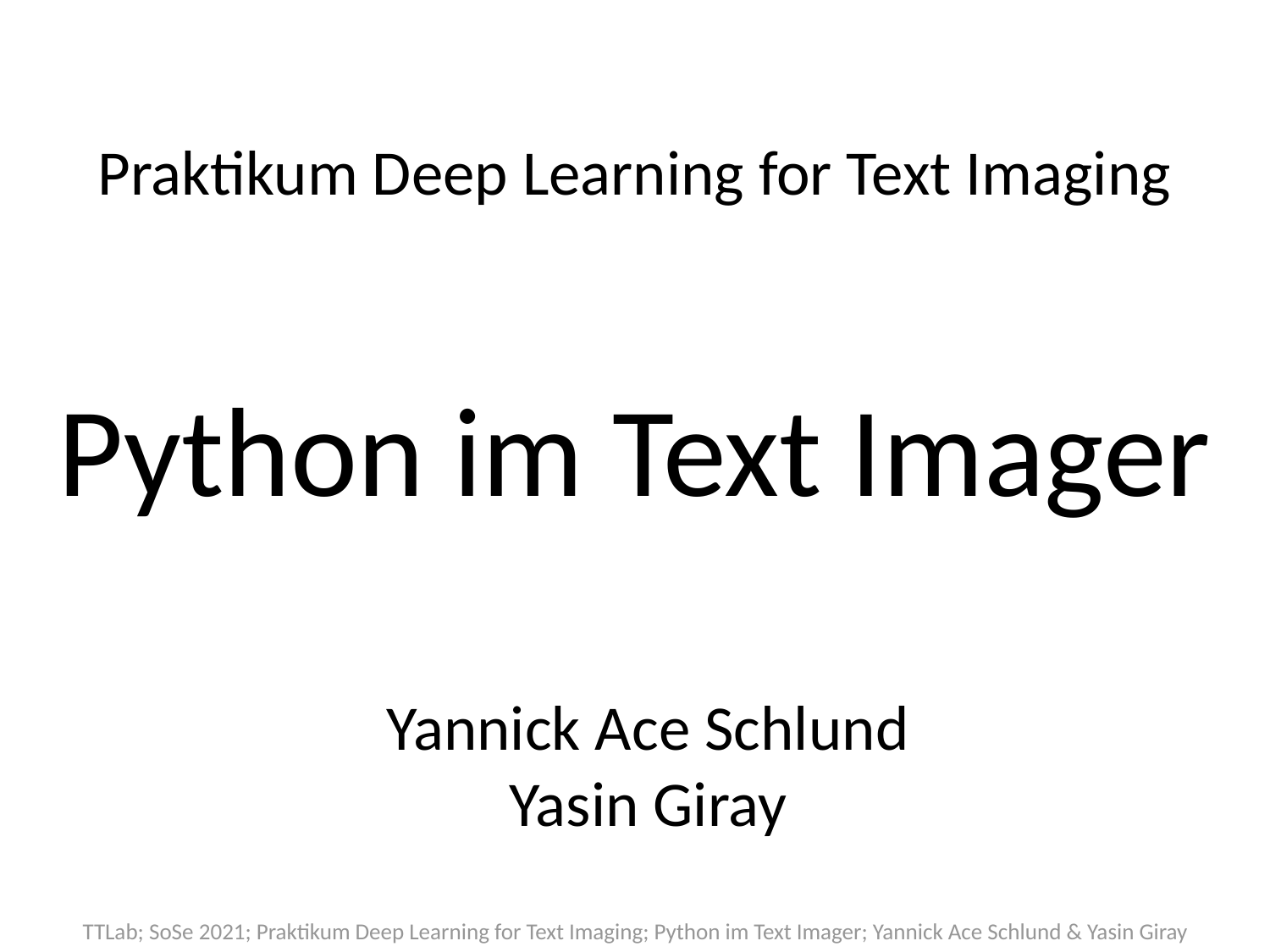

# Praktikum Deep Learning for Text Imaging
Python im Text Imager
Yannick Ace Schlund
Yasin Giray